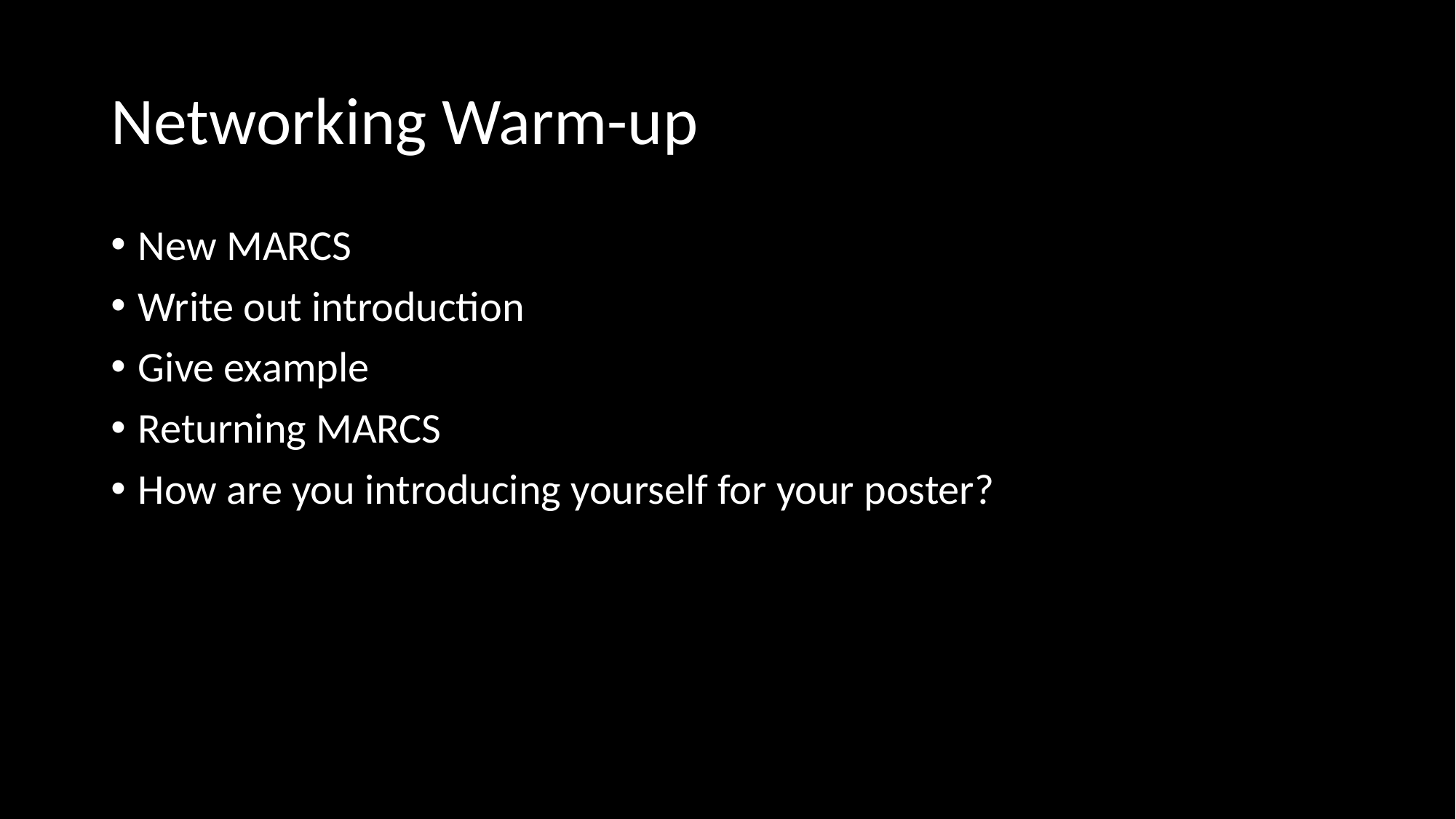

# Networking Warm-up
New MARCS
Write out introduction
Give example
Returning MARCS
How are you introducing yourself for your poster?